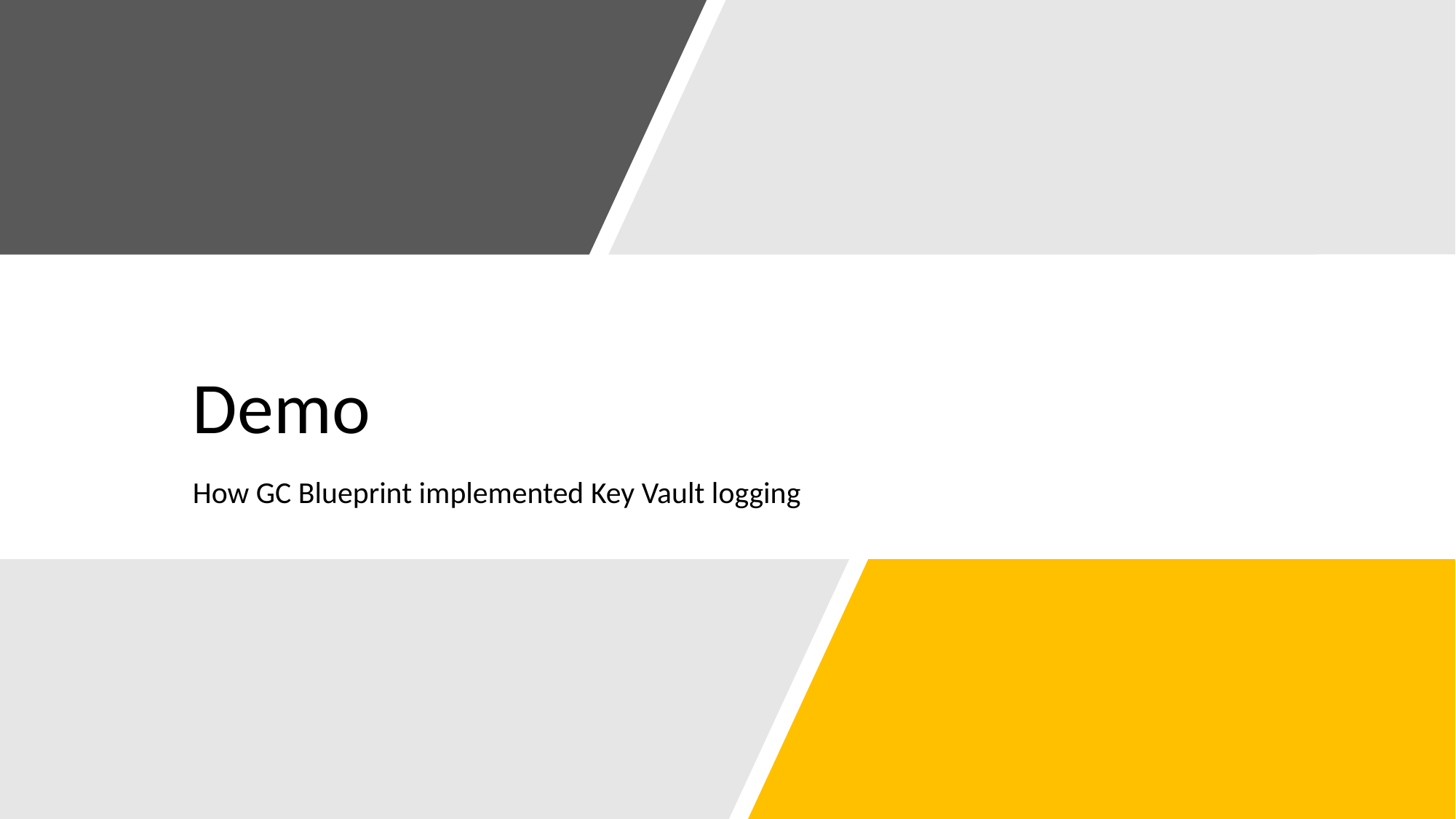

# Demo
How GC Blueprint implemented Key Vault logging